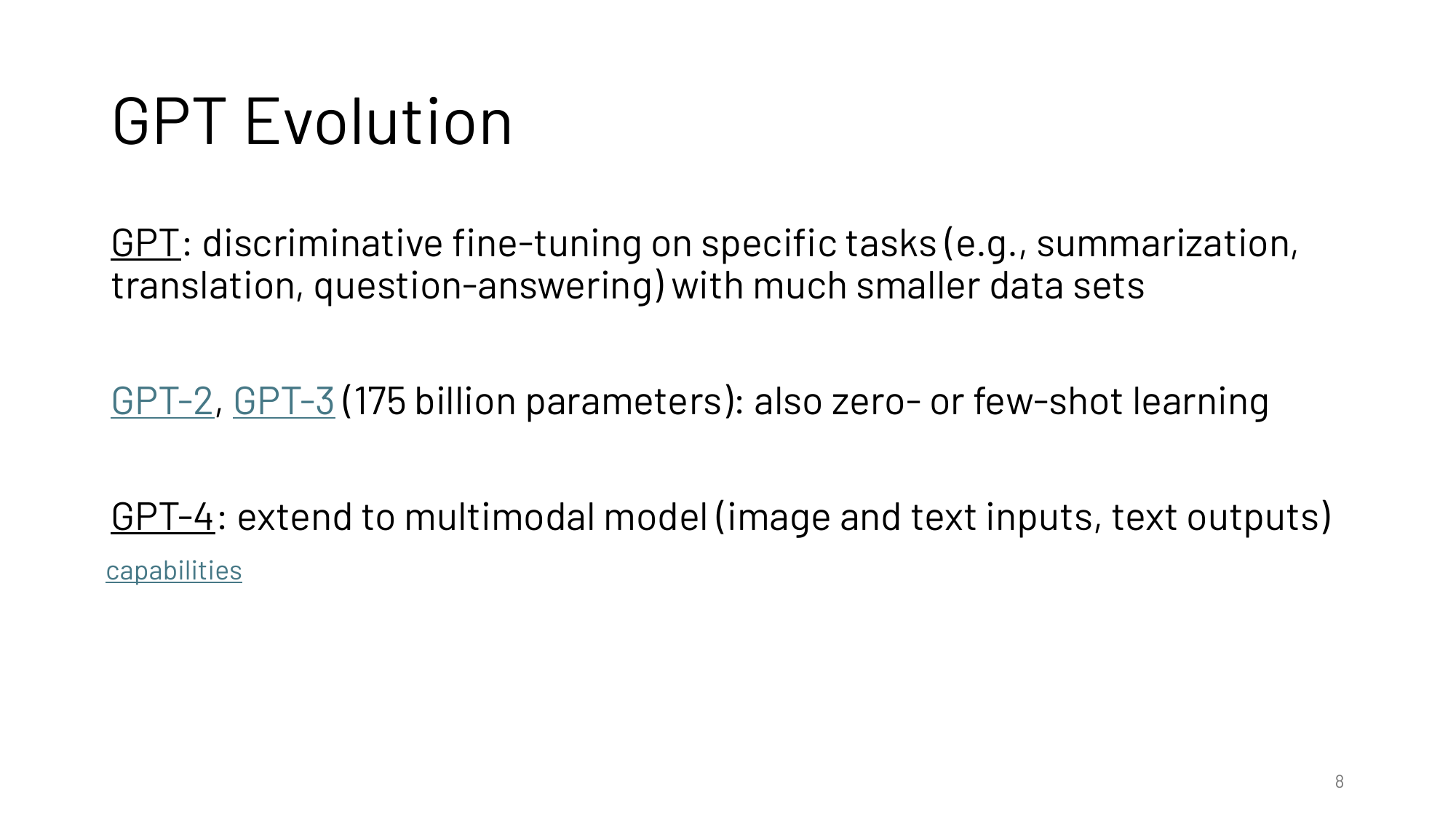

# GPT Evolution
GPT: discriminative fine-tuning on specific tasks (e.g., summarization, translation, question-answering) with much smaller data sets

GPT-2, GPT-3 (175 billion parameters): also zero- or few-shot learning

GPT-4: extend to multimodal model (image and text inputs, text outputs)
capabilities
8